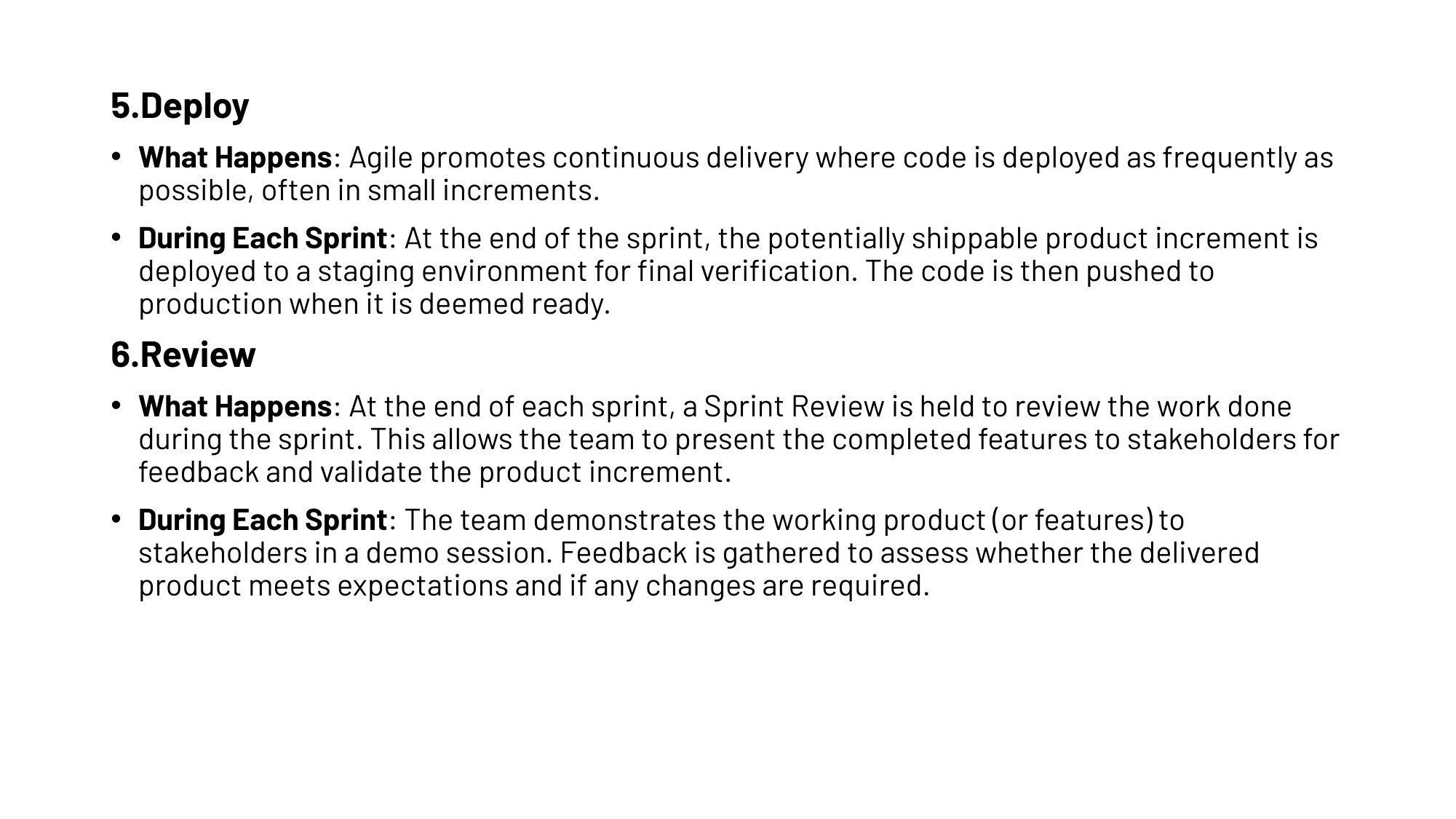

5.Deploy
What Happens: Agile promotes continuous delivery where code is deployed as frequently as possible, often in small increments.
During Each Sprint: At the end of the sprint, the potentially shippable product increment is deployed to a staging environment for final verification. The code is then pushed to production when it is deemed ready.
6.Review
What Happens: At the end of each sprint, a Sprint Review is held to review the work done during the sprint. This allows the team to present the completed features to stakeholders for feedback and validate the product increment.
During Each Sprint: The team demonstrates the working product (or features) to stakeholders in a demo session. Feedback is gathered to assess whether the delivered product meets expectations and if any changes are required.